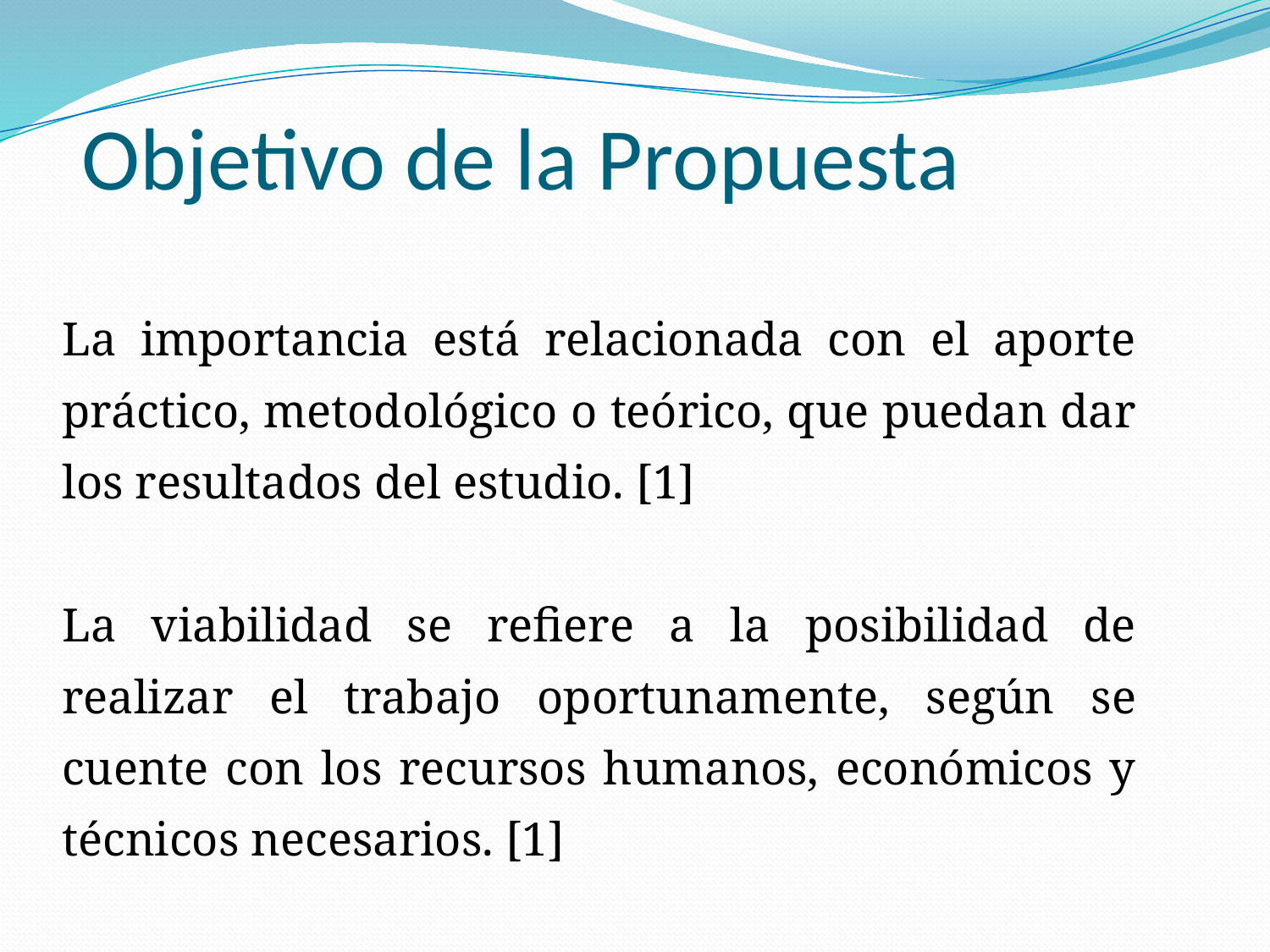

Objetivo de la Propuesta
La importancia está relacionada con el aporte práctico, metodológico o teórico, que puedan dar los resultados del estudio. [1]

La viabilidad se refiere a la posibilidad de realizar el trabajo oportunamente, según se cuente con los recursos humanos, económicos y técnicos necesarios. [1]